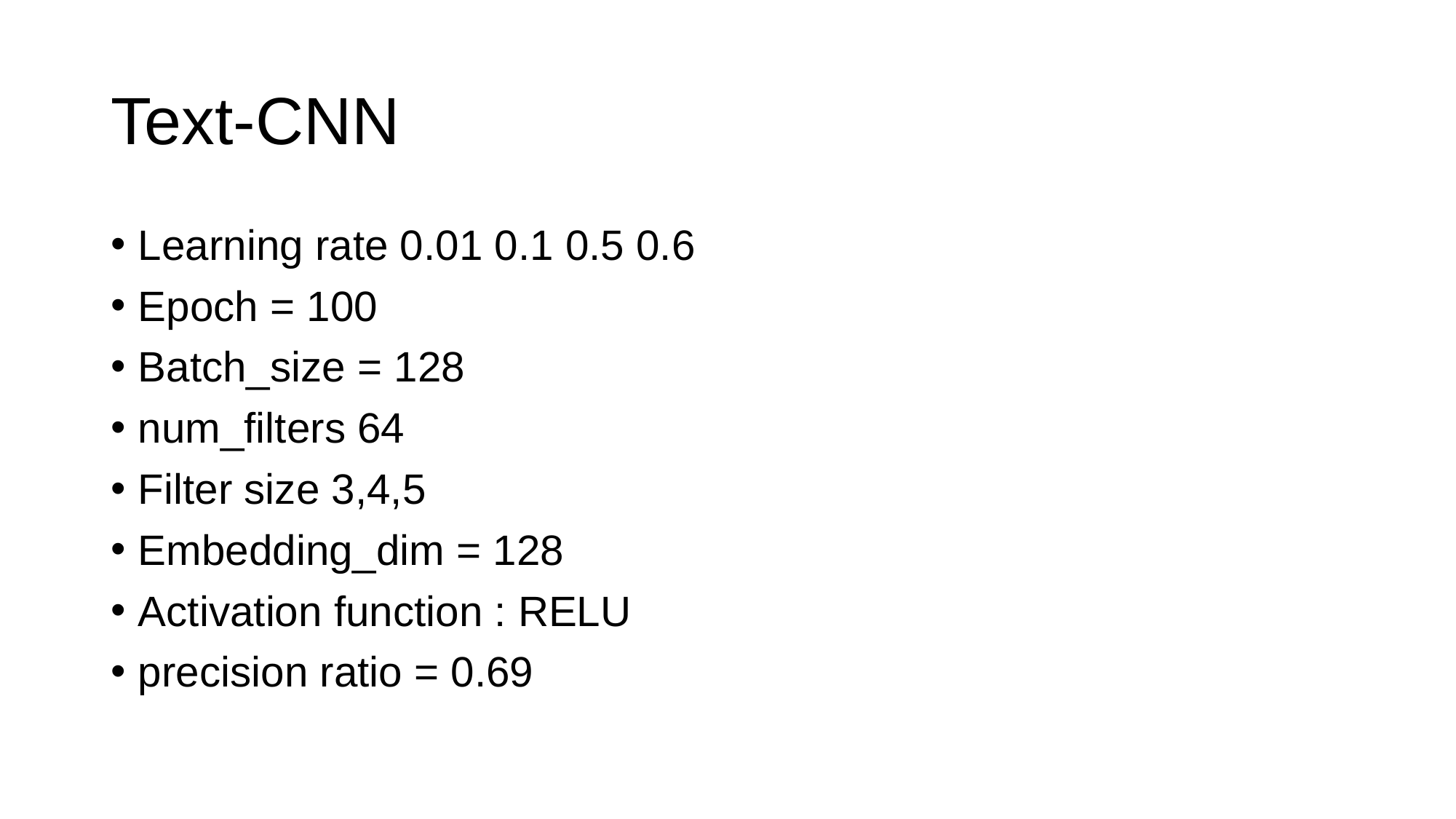

# Text-CNN
Learning rate 0.01 0.1 0.5 0.6
Epoch = 100
Batch_size = 128
num_filters 64
Filter size 3,4,5
Embedding_dim = 128
Activation function : RELU
precision ratio = 0.69